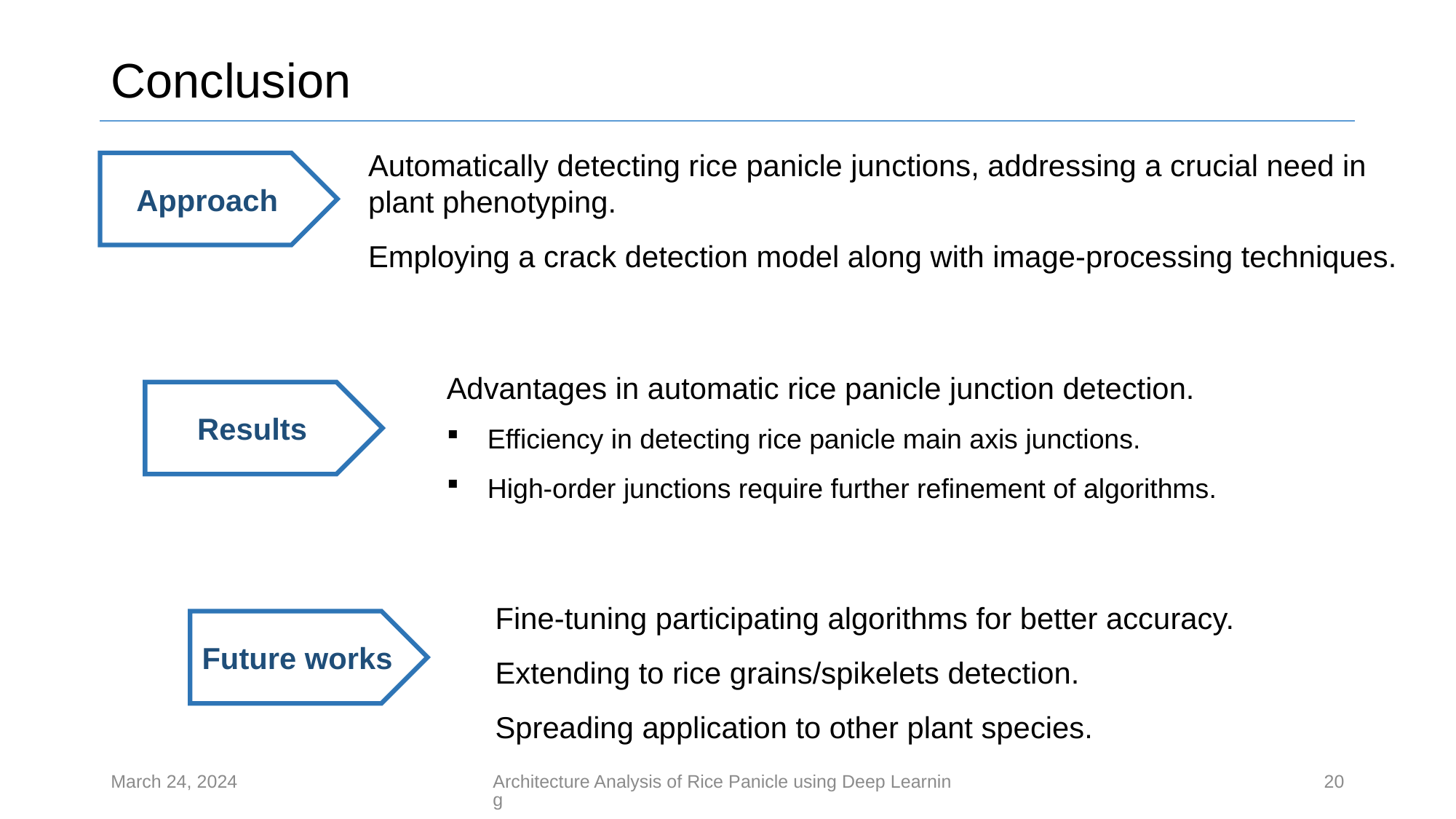

# Conclusion
Automatically detecting rice panicle junctions, addressing a crucial need in plant phenotyping.
Employing a crack detection model along with image-processing techniques.
Approach
Advantages in automatic rice panicle junction detection.
Efficiency in detecting rice panicle main axis junctions.
High-order junctions require further refinement of algorithms.
Results
Fine-tuning participating algorithms for better accuracy.
Extending to rice grains/spikelets detection.
Spreading application to other plant species.
Future works
March 24, 2024
Architecture Analysis of Rice Panicle using Deep Learning
20